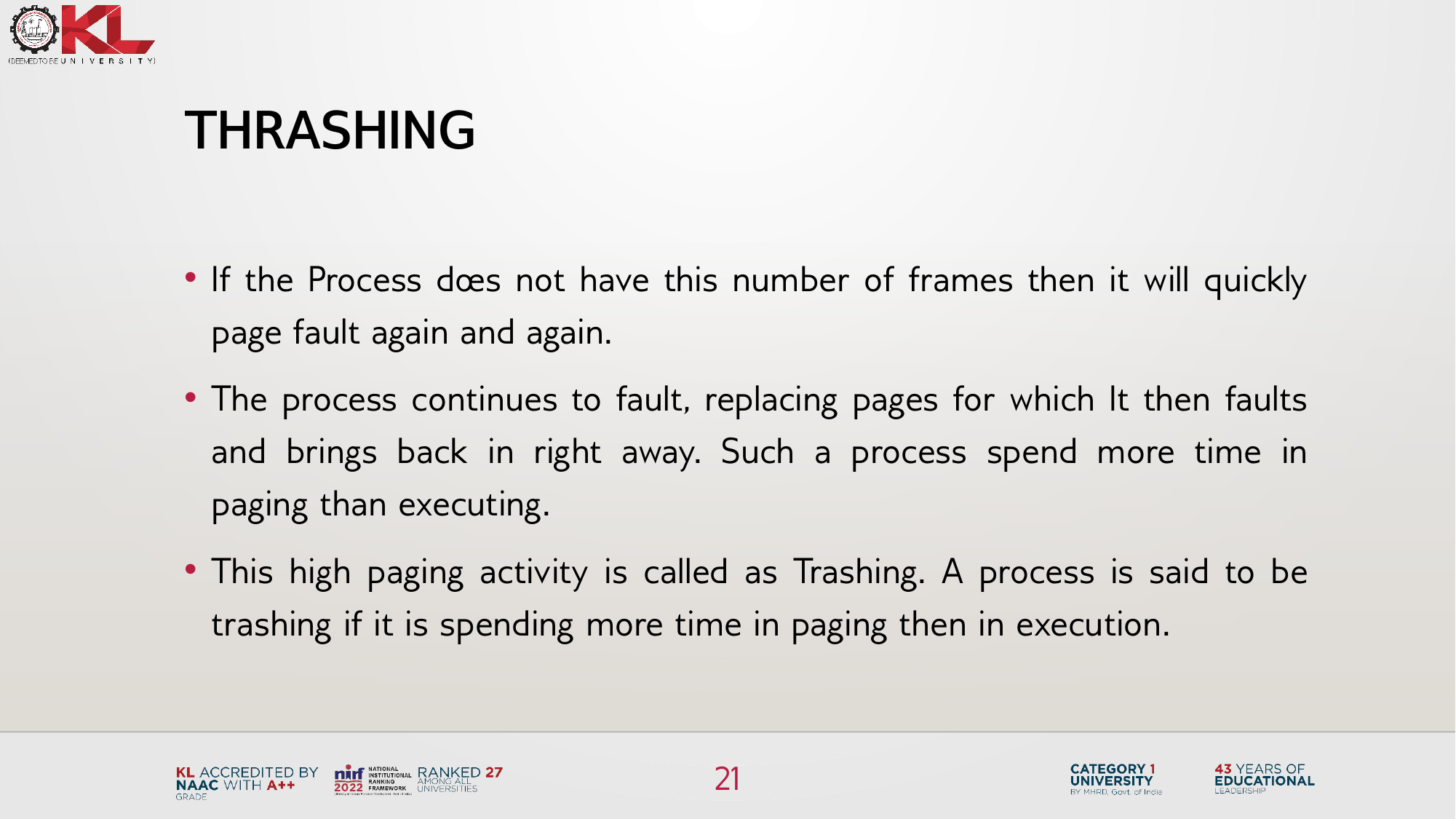

# Thrashing
If the Process does not have this number of frames then it will quickly page fault again and again.
The process continues to fault, replacing pages for which It then faults and brings back in right away. Such a process spend more time in paging than executing.
This high paging activity is called as Trashing. A process is said to be trashing if it is spending more time in paging then in execution.
21